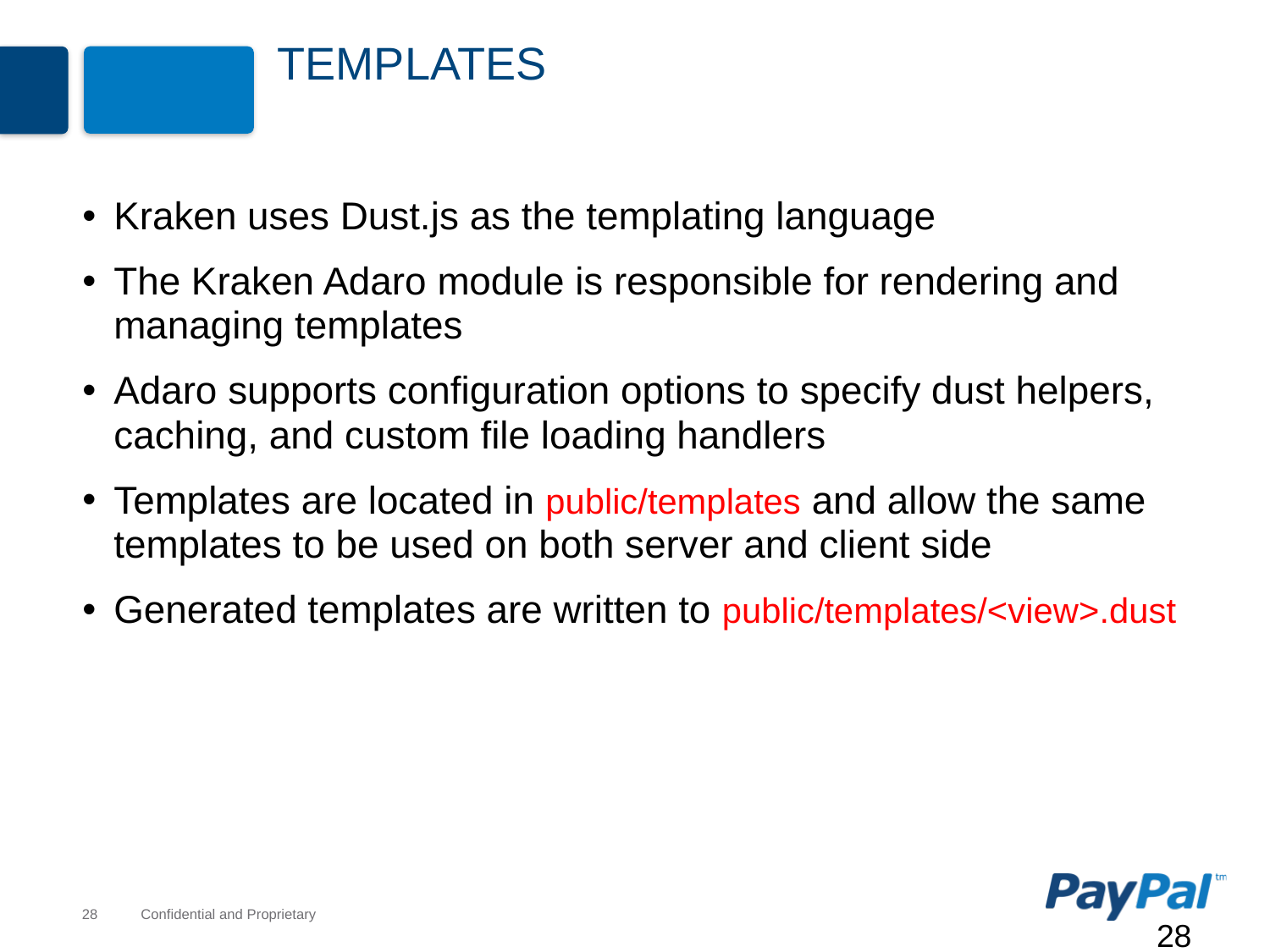

# Templates
Kraken uses Dust.js as the templating language
The Kraken Adaro module is responsible for rendering and managing templates
Adaro supports configuration options to specify dust helpers, caching, and custom file loading handlers
Templates are located in public/templates and allow the same templates to be used on both server and client side
Generated templates are written to public/templates/<view>.dust
28